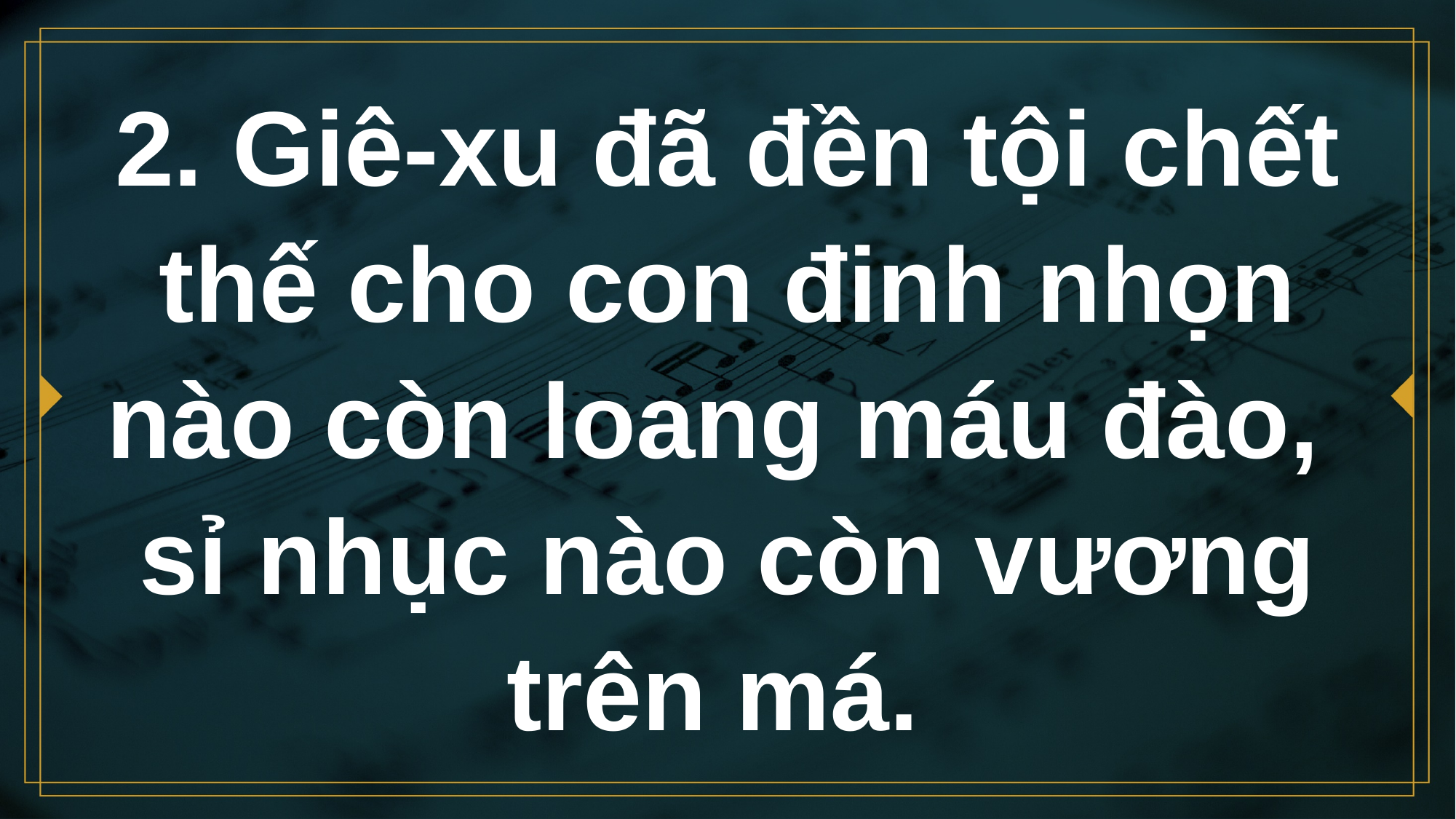

# 2. Giê-xu đã đền tội chết thế cho con đinh nhọn nào còn loang máu đào, sỉ nhục nào còn vương trên má.